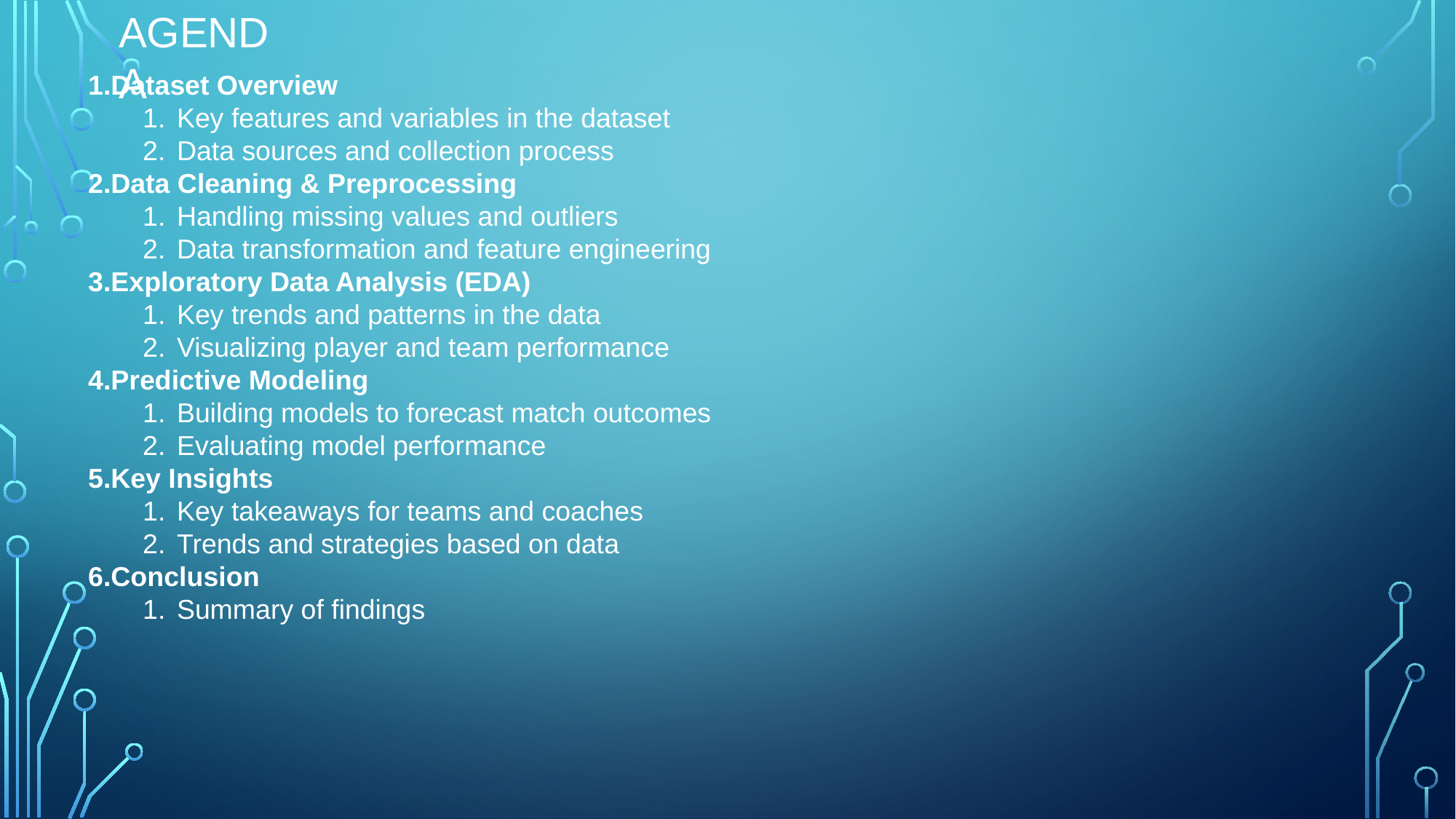

AGENDA
Dataset Overview
Key features and variables in the dataset
Data sources and collection process
Data Cleaning & Preprocessing
Handling missing values and outliers
Data transformation and feature engineering
Exploratory Data Analysis (EDA)
Key trends and patterns in the data
Visualizing player and team performance
Predictive Modeling
Building models to forecast match outcomes
Evaluating model performance
Key Insights
Key takeaways for teams and coaches
Trends and strategies based on data
Conclusion
Summary of findings